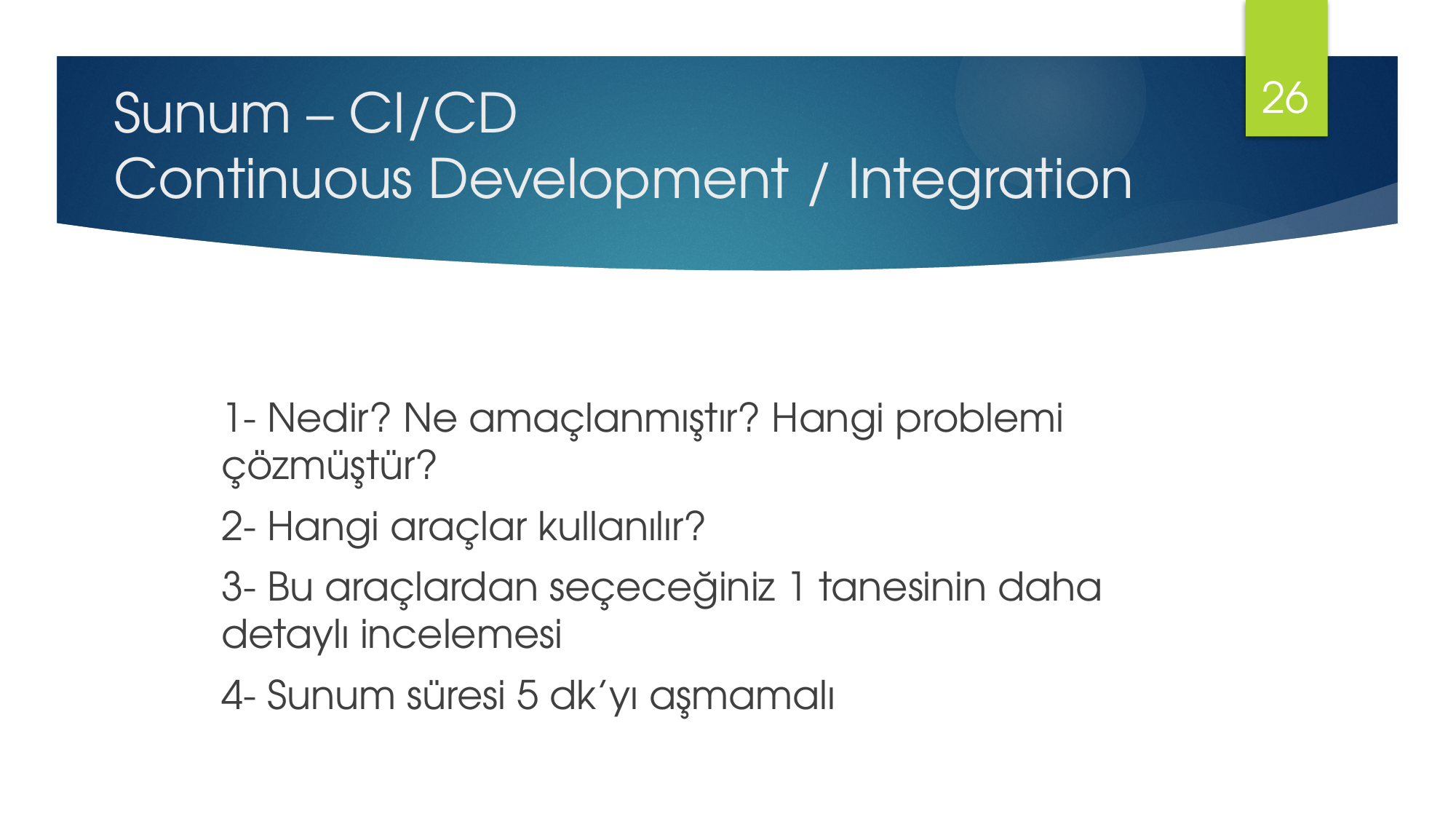

26
# Sunum – CI/CD Continuous Development / Integration

1- Nedir? Ne amaçlanmıştır? Hangi problemi çözmüştür?
2- Hangi araçlar kullanılır?
3- Bu araçlardan seçeceğiniz 1 tanesinin daha detaylı incelemesi
4- Sunum süresi 5 dk’yı aşmamalı